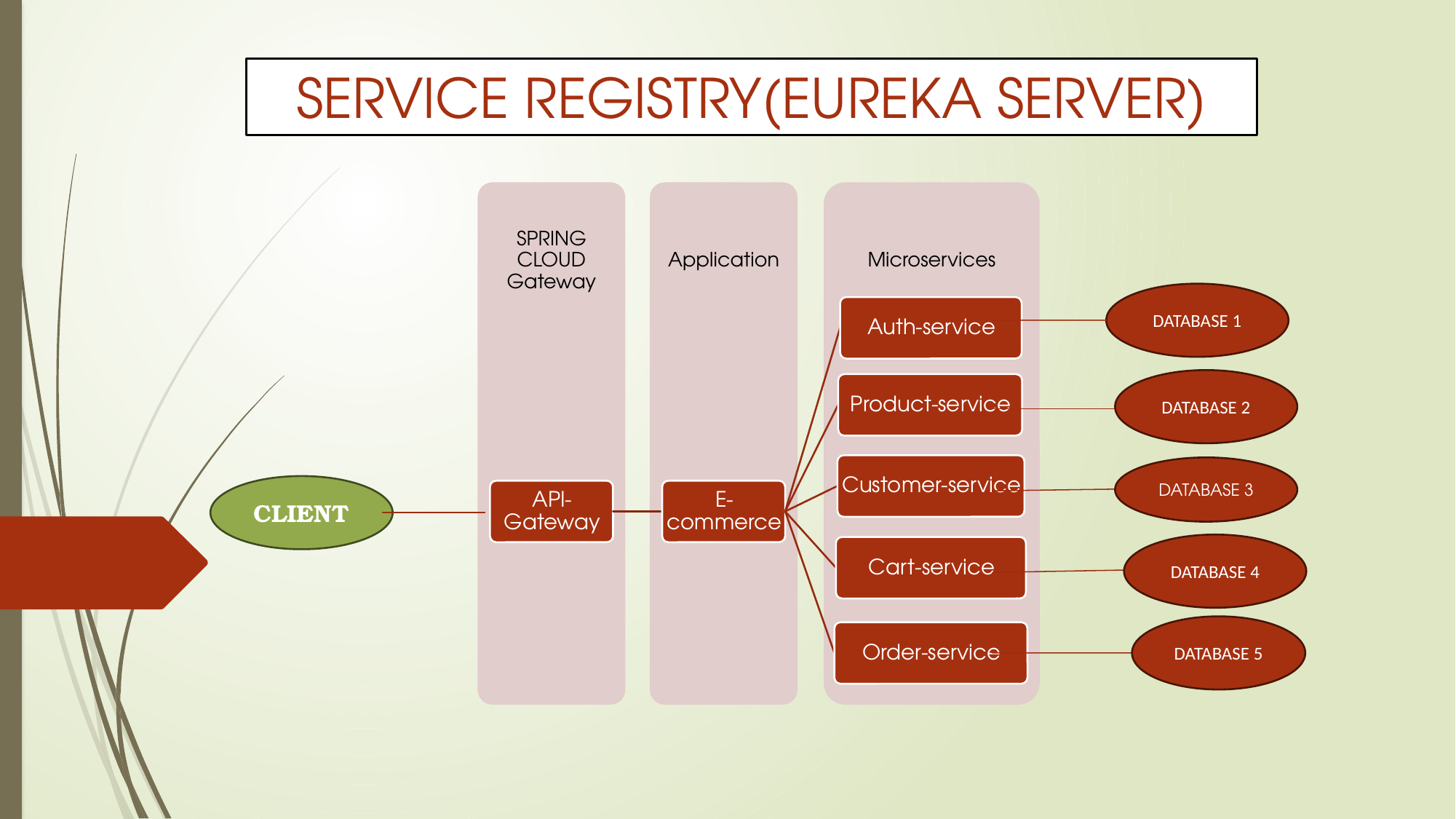

SERVICE REGISTRY(EUREKA SERVER)
Microservices
Application
SPRING CLOUD Gateway
API-Gateway

E-commerce

Auth-service

Product-service

Customer-service

Cart-service

Order-service
DATABASE 1
DATABASE 2
DATABASE 3
CLIENT
DATABASE 4
DATABASE 5